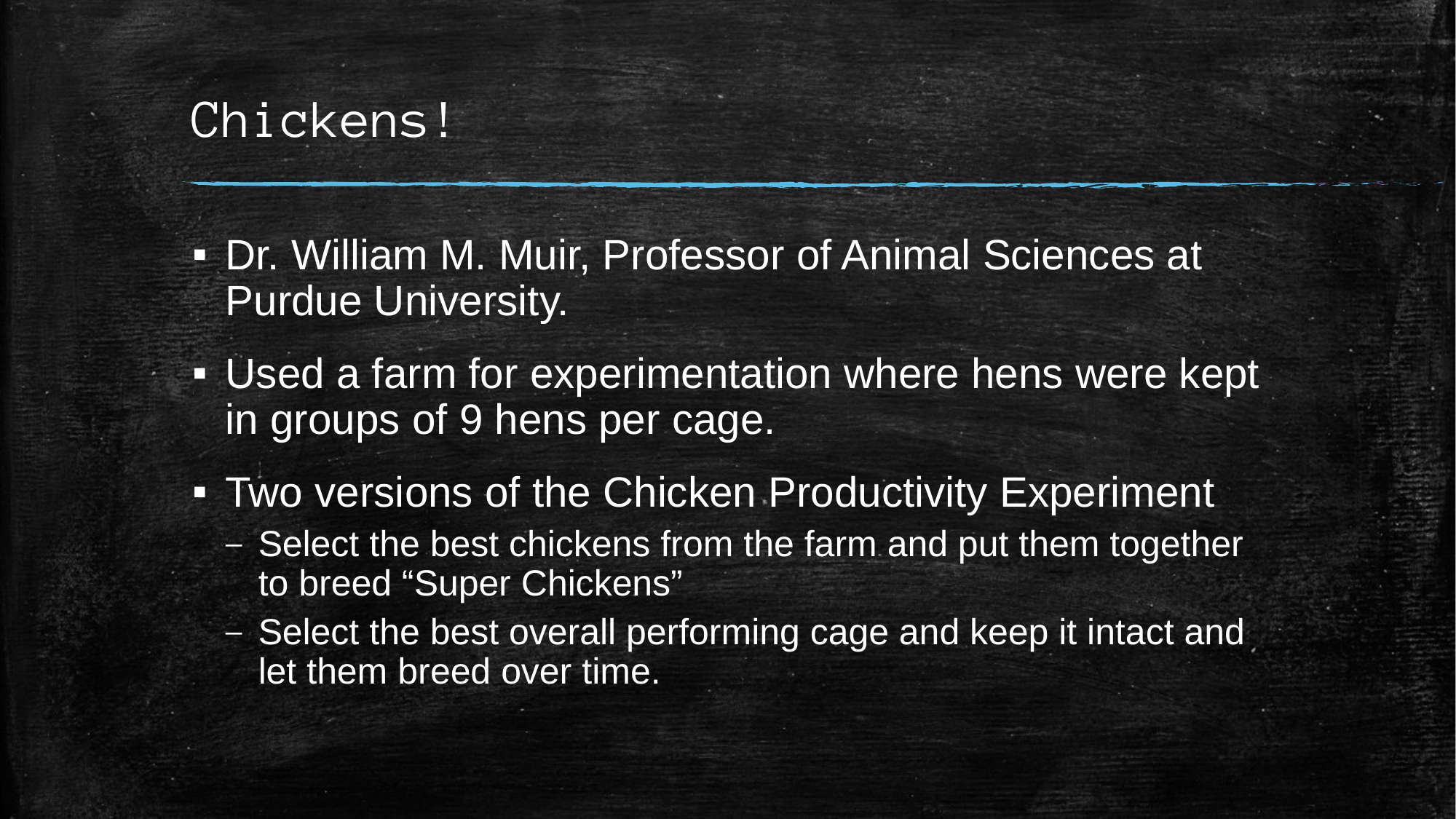

# Chickens!
Dr. William M. Muir, Professor of Animal Sciences at Purdue University.
Used a farm for experimentation where hens were kept in groups of 9 hens per cage.
Two versions of the Chicken Productivity Experiment
Select the best chickens from the farm and put them together to breed “Super Chickens”
Select the best overall performing cage and keep it intact and let them breed over time.